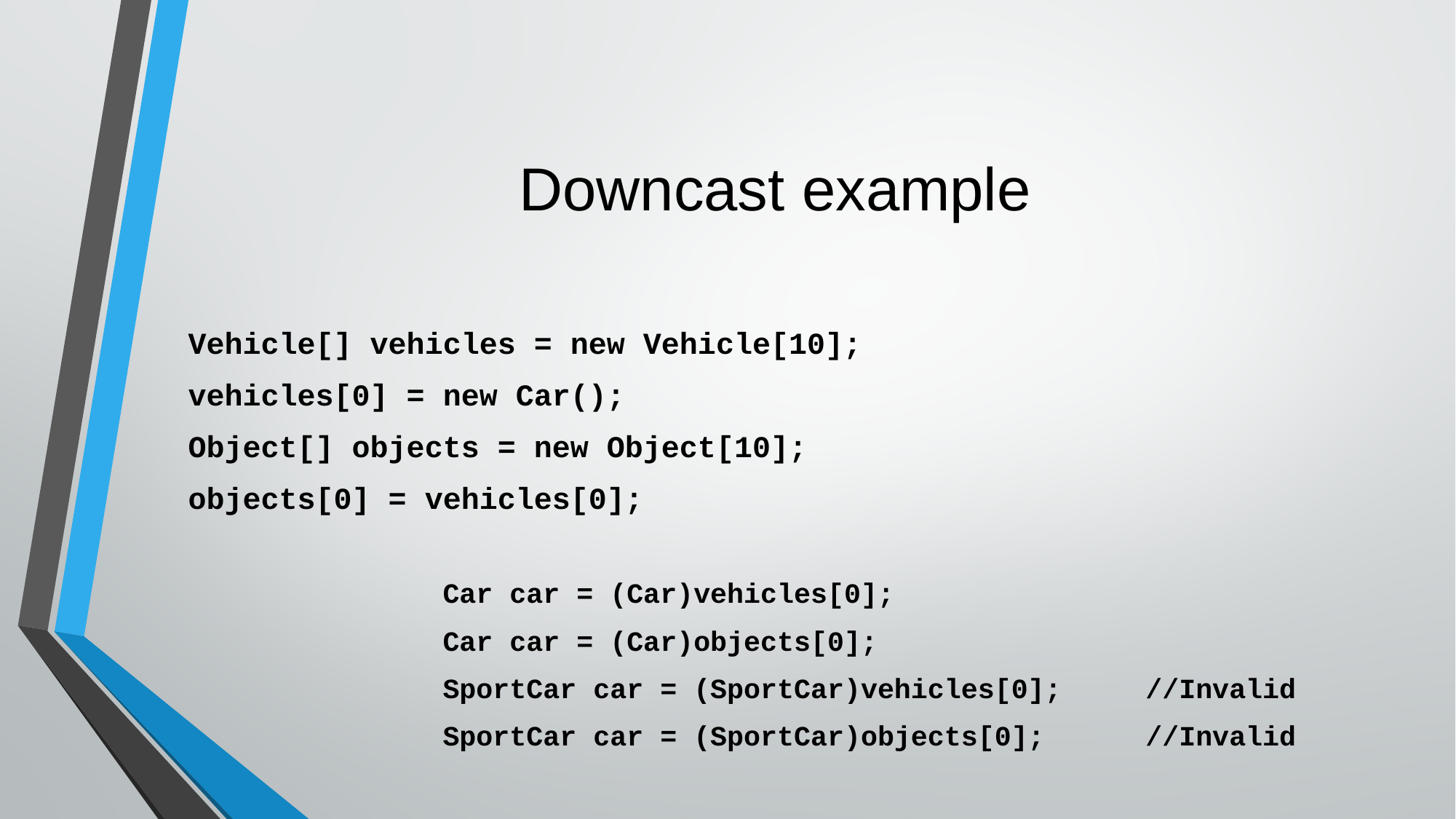

# Downcast example
Vehicle[] vehicles = new Vehicle[10];
vehicles[0] = new Car();
Object[] objects = new Object[10];
objects[0] = vehicles[0];
Car car = (Car)vehicles[0];
Car car = (Car)objects[0];
SportCar car = (SportCar)vehicles[0];		//Invalid
SportCar car = (SportCar)objects[0];		//Invalid